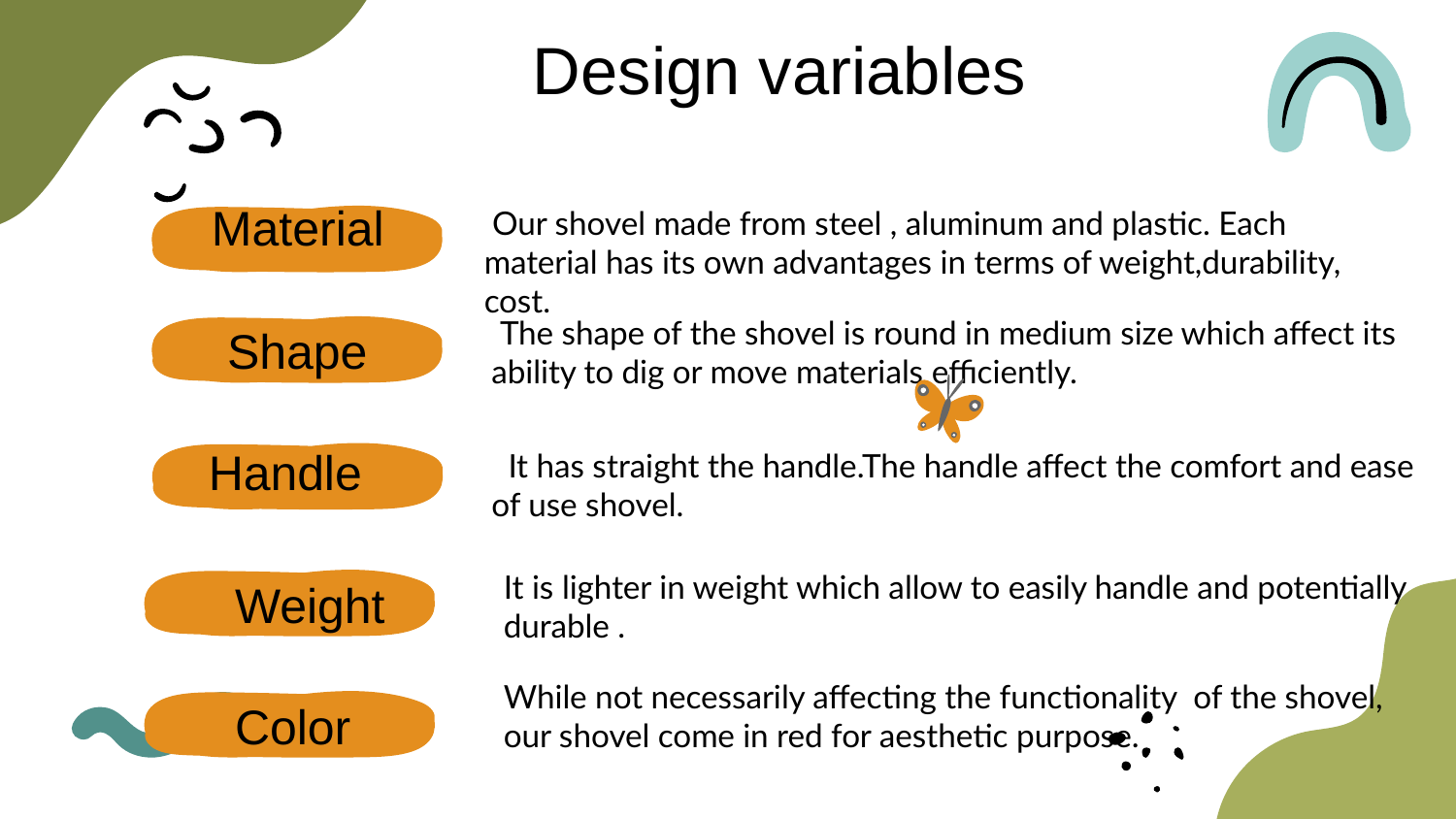

# Design variables
 Our shovel made from steel , aluminum and plastic. Each material has its own advantages in terms of weight,durability, cost.
Material

 The shape of the shovel is round in medium size which affect its ability to dig or move materials efficiently.

Shape

  It has straight the handle.The handle affect the comfort and ease of use shovel.

Handle
It is lighter in weight which allow to easily handle and potentially durable .

       Weight
While not necessarily affecting the functionality  of the shovel, our shovel come in red for aesthetic purpose.
       Weight

       Color